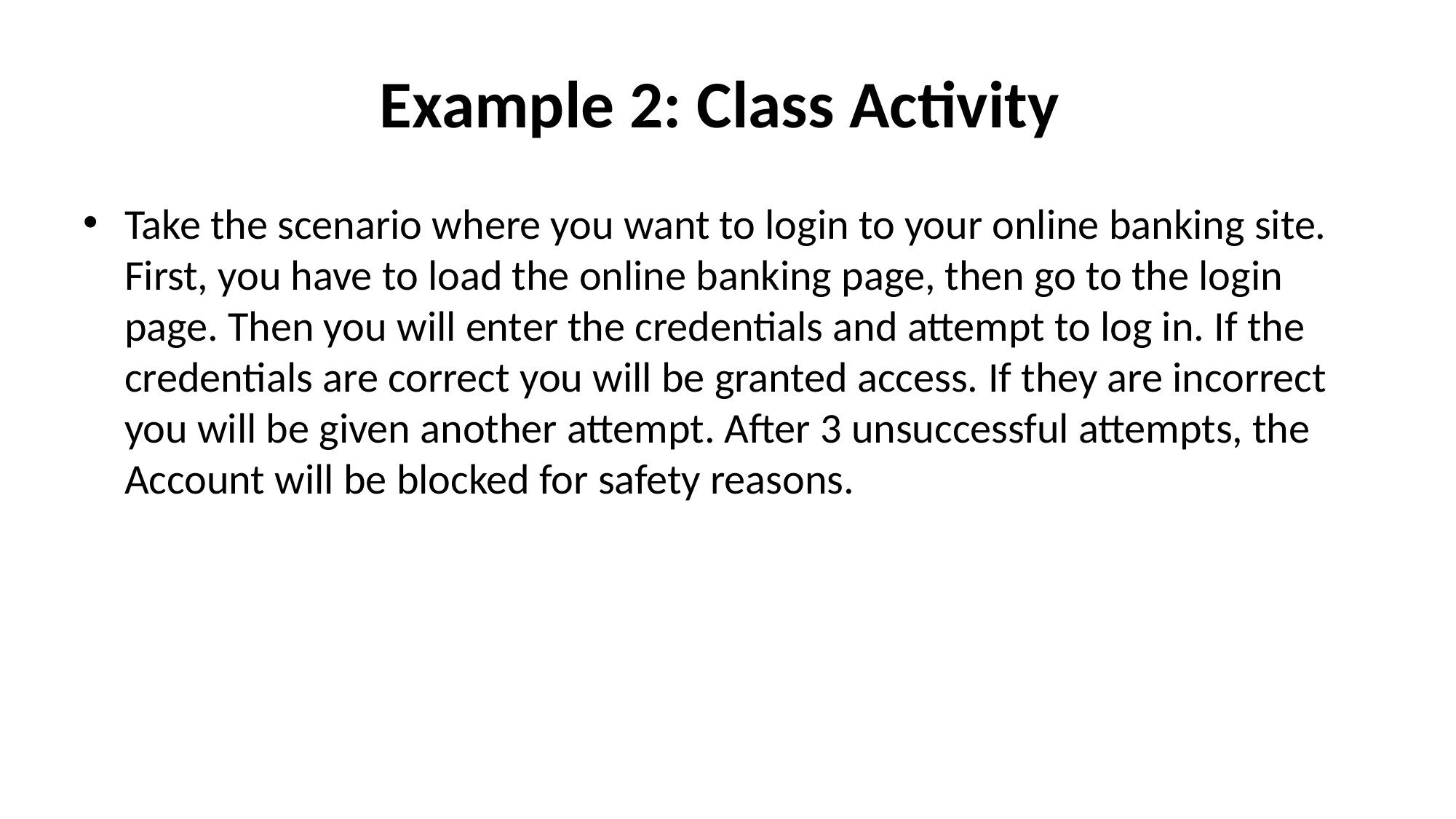

# Example 2: Class Activity
Take the scenario where you want to login to your online banking site. First, you have to load the online banking page, then go to the login page. Then you will enter the credentials and attempt to log in. If the credentials are correct you will be granted access. If they are incorrect you will be given another attempt. After 3 unsuccessful attempts, the Account will be blocked for safety reasons.